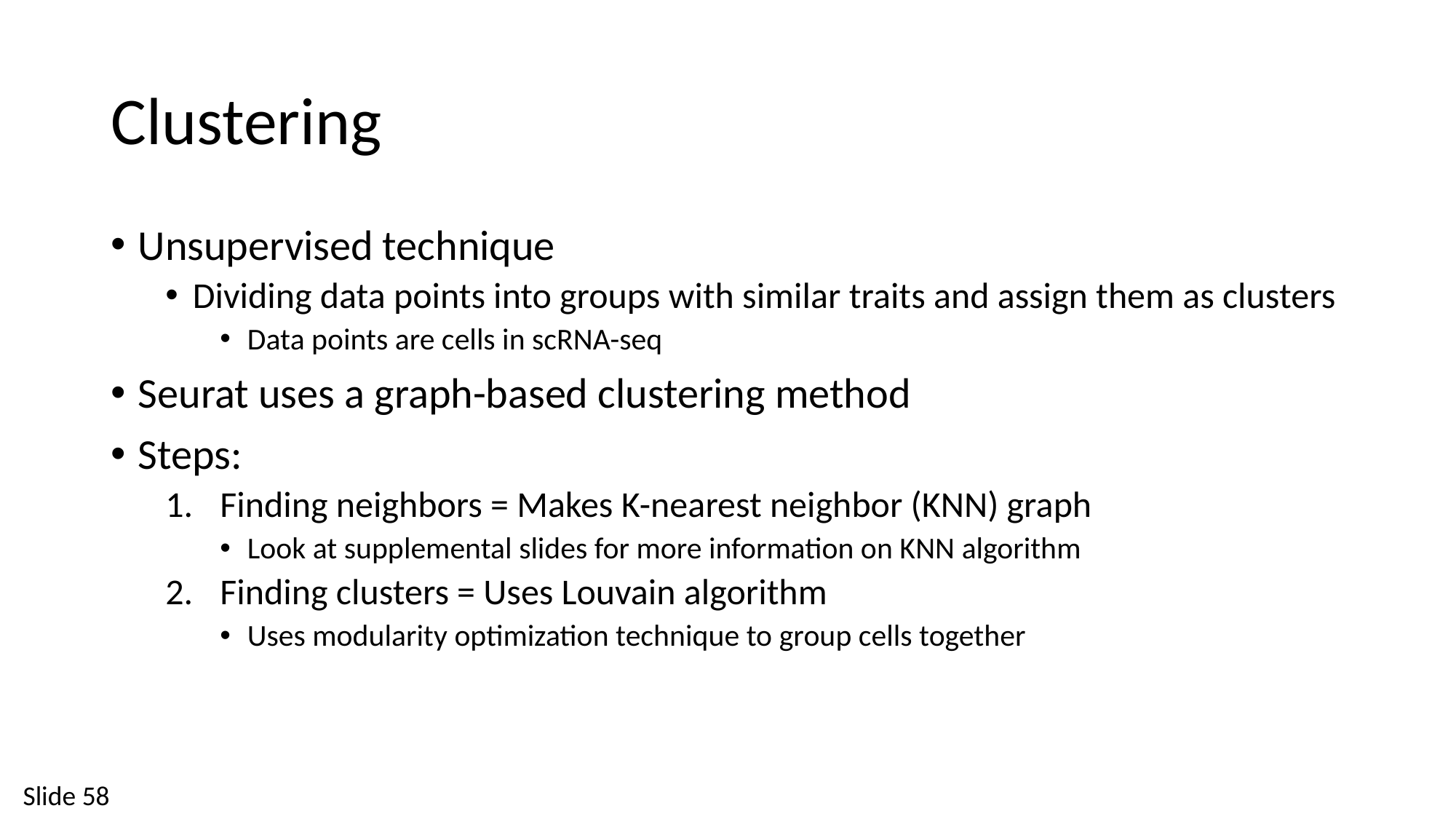

# Clustering
Unsupervised technique
Dividing data points into groups with similar traits and assign them as clusters
Data points are cells in scRNA-seq
Seurat uses a graph-based clustering method
Steps:
Finding neighbors = Makes K-nearest neighbor (KNN) graph
Look at supplemental slides for more information on KNN algorithm
Finding clusters = Uses Louvain algorithm
Uses modularity optimization technique to group cells together

Slide 58